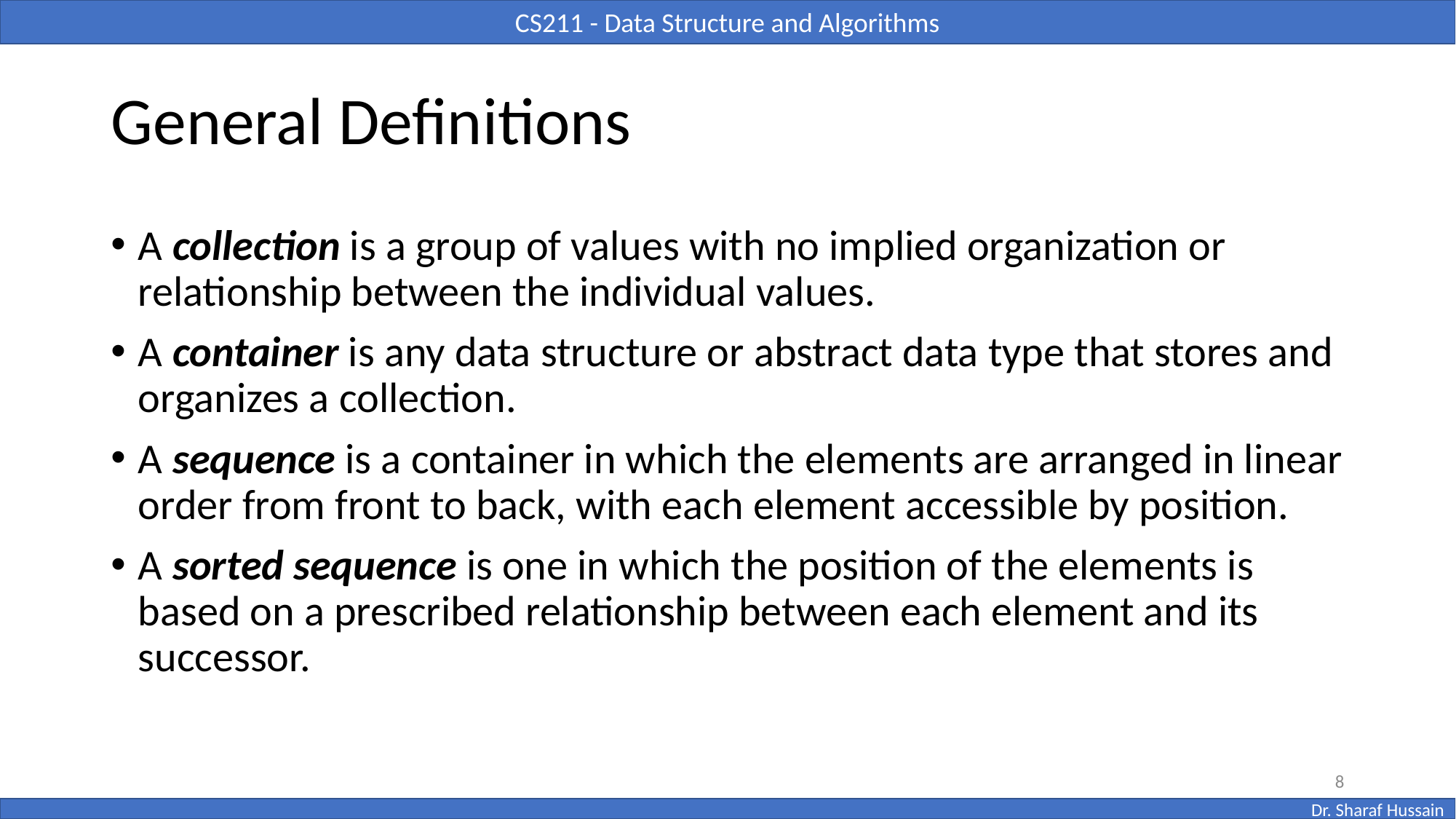

# General Definitions
A collection is a group of values with no implied organization or relationship between the individual values.
A container is any data structure or abstract data type that stores and organizes a collection.
A sequence is a container in which the elements are arranged in linear order from front to back, with each element accessible by position.
A sorted sequence is one in which the position of the elements is based on a prescribed relationship between each element and its successor.
8